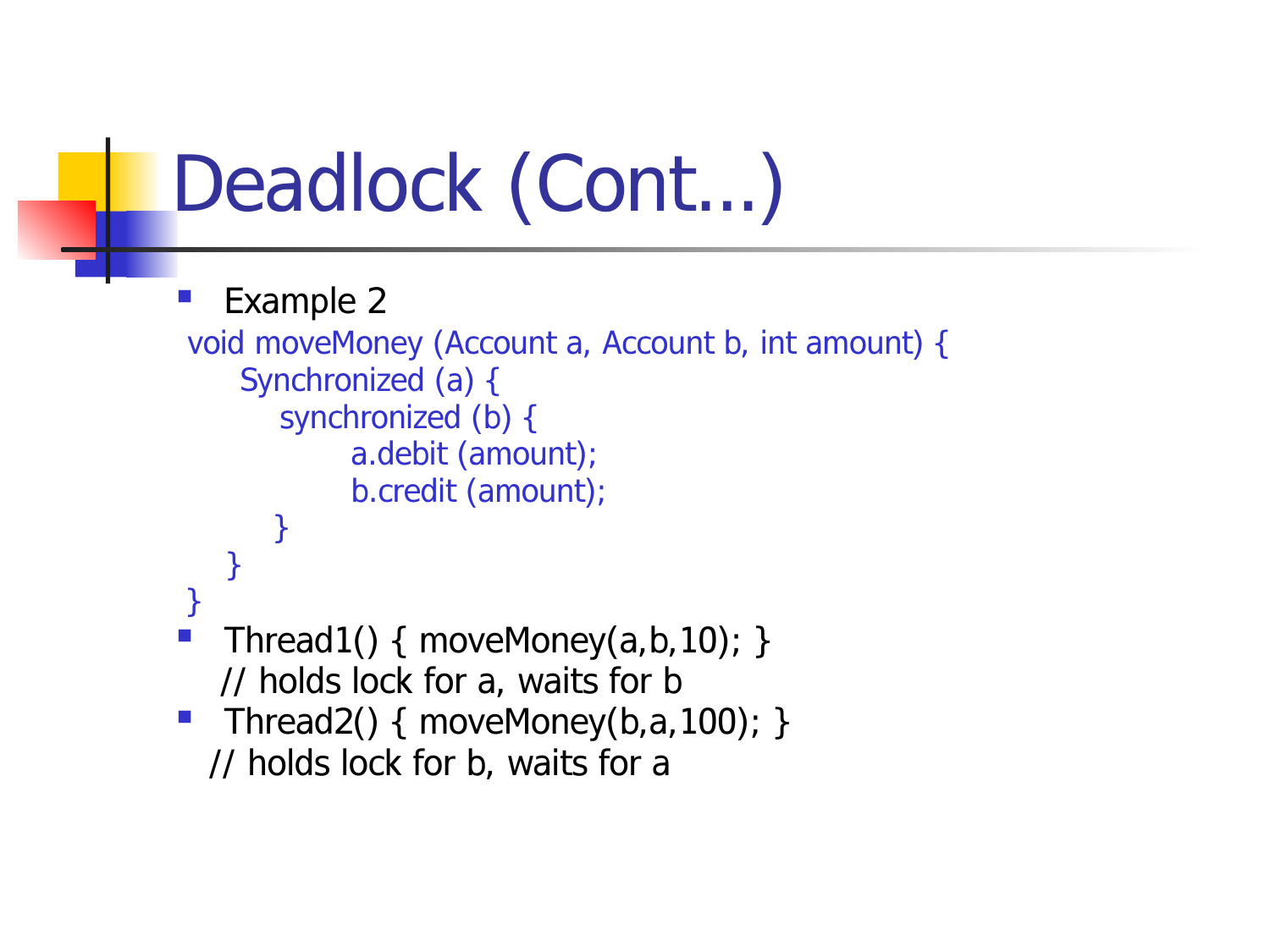

# Deadlock (Cont…)
Example 2
 void moveMoney (Account a, Account b, int amount) {
Synchronized (a) {
	synchronized (b) {
		a.debit (amount);
		b.credit (amount);
	     }
     }
 }
Thread1() { moveMoney(a,b,10); }
    // holds lock for a, waits for b
Thread2() { moveMoney(b,a,100); }
   // holds lock for b, waits for a